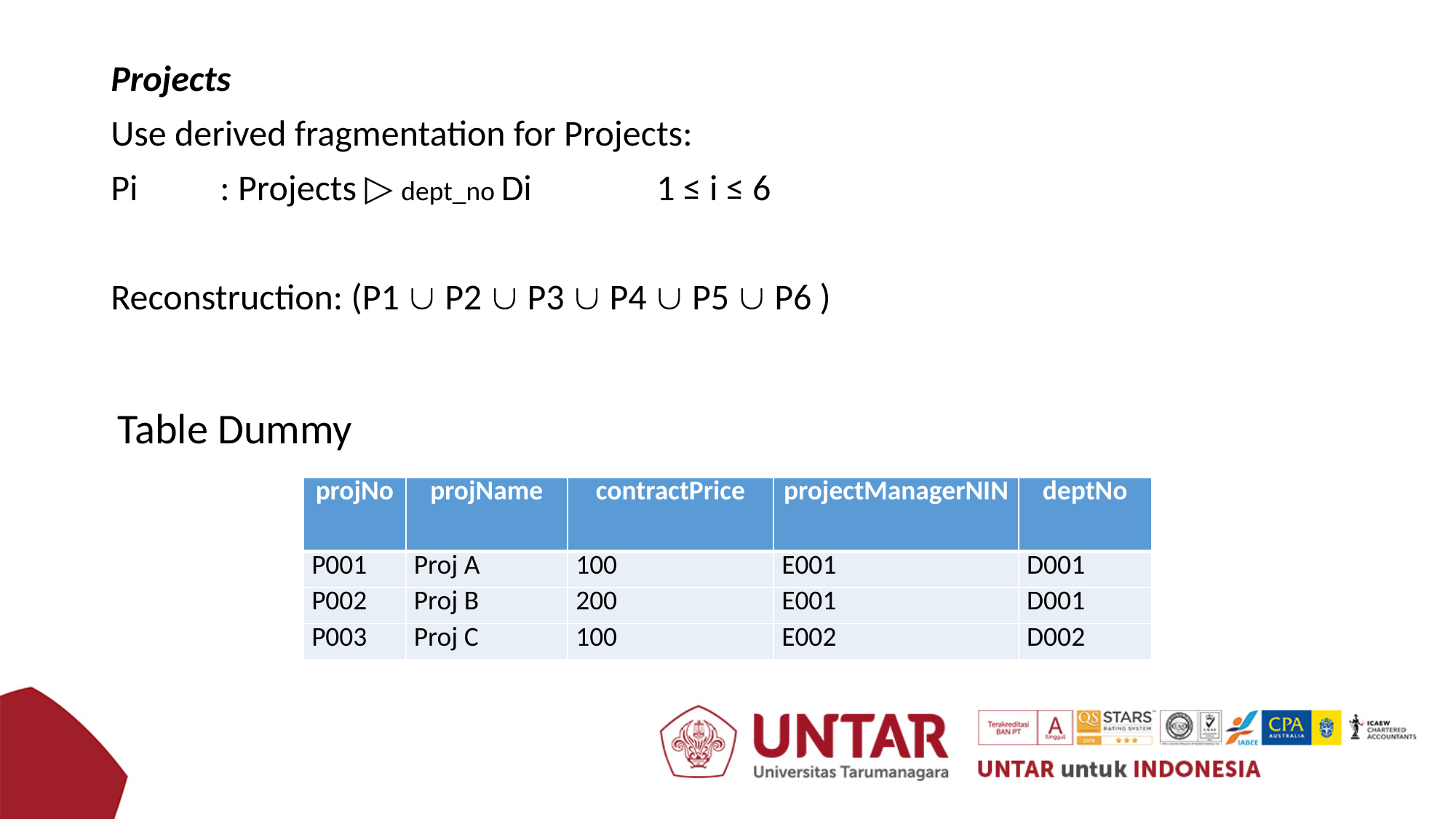

Projects
Use derived fragmentation for Projects:
Pi	: Projects ▷ dept_no Di		1 ≤ i ≤ 6

Reconstruction: (P1 ∪ P2 ∪ P3 ∪ P4 ∪ P5 ∪ P6 )

Table Dummy
| projNo | projName | contractPrice | projectManagerNIN | deptNo |
| --- | --- | --- | --- | --- |
| P001 | Proj A | 100 | E001 | D001 |
| P002 | Proj B | 200 | E001 | D001 |
| P003 | Proj C | 100 | E002 | D002 |